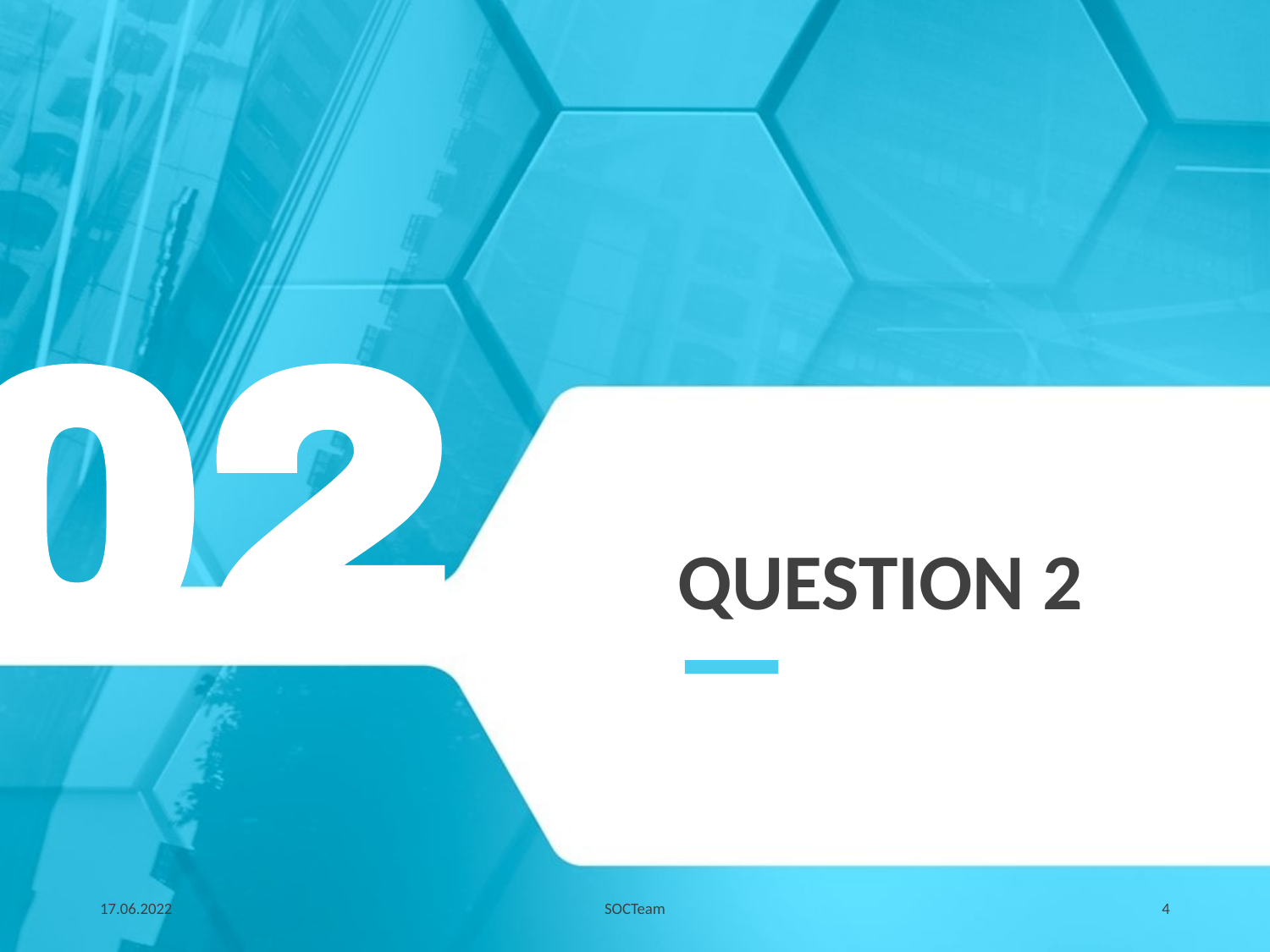

02
# Question 2

17.06.2022
SOCTeam
4